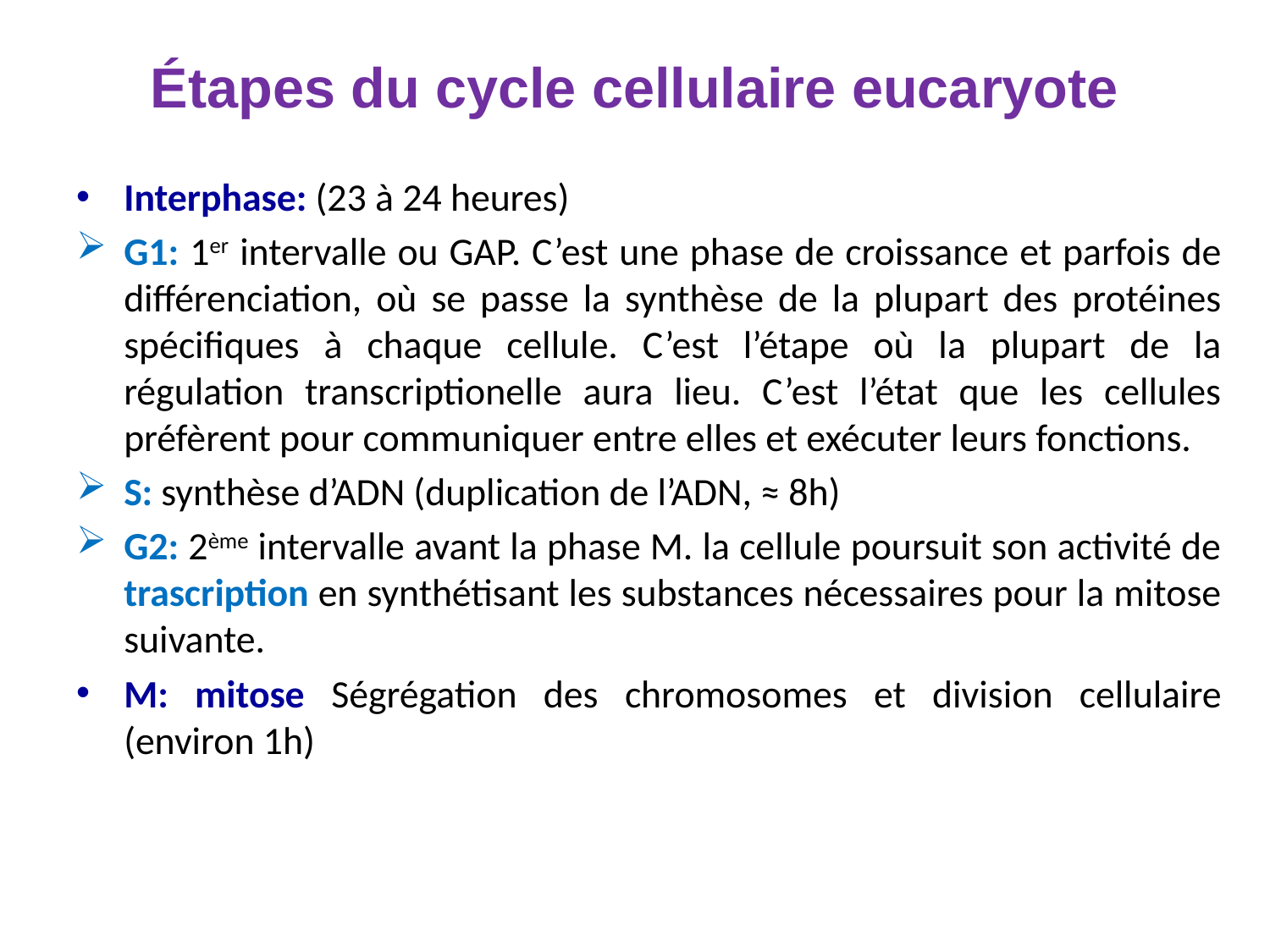

# Étapes du cycle cellulaire eucaryote
Interphase: (23 à 24 heures)
G1: 1er intervalle ou GAP. C’est une phase de croissance et parfois de différenciation, où se passe la synthèse de la plupart des protéines spécifiques à chaque cellule. C’est l’étape où la plupart de la régulation transcriptionelle aura lieu. C’est l’état que les cellules préfèrent pour communiquer entre elles et exécuter leurs fonctions.
S: synthèse d’ADN (duplication de l’ADN, ≈ 8h)
G2: 2ème intervalle avant la phase M. la cellule poursuit son activité de trascription en synthétisant les substances nécessaires pour la mitose suivante.
M: mitose Ségrégation des chromosomes et division cellulaire (environ 1h)